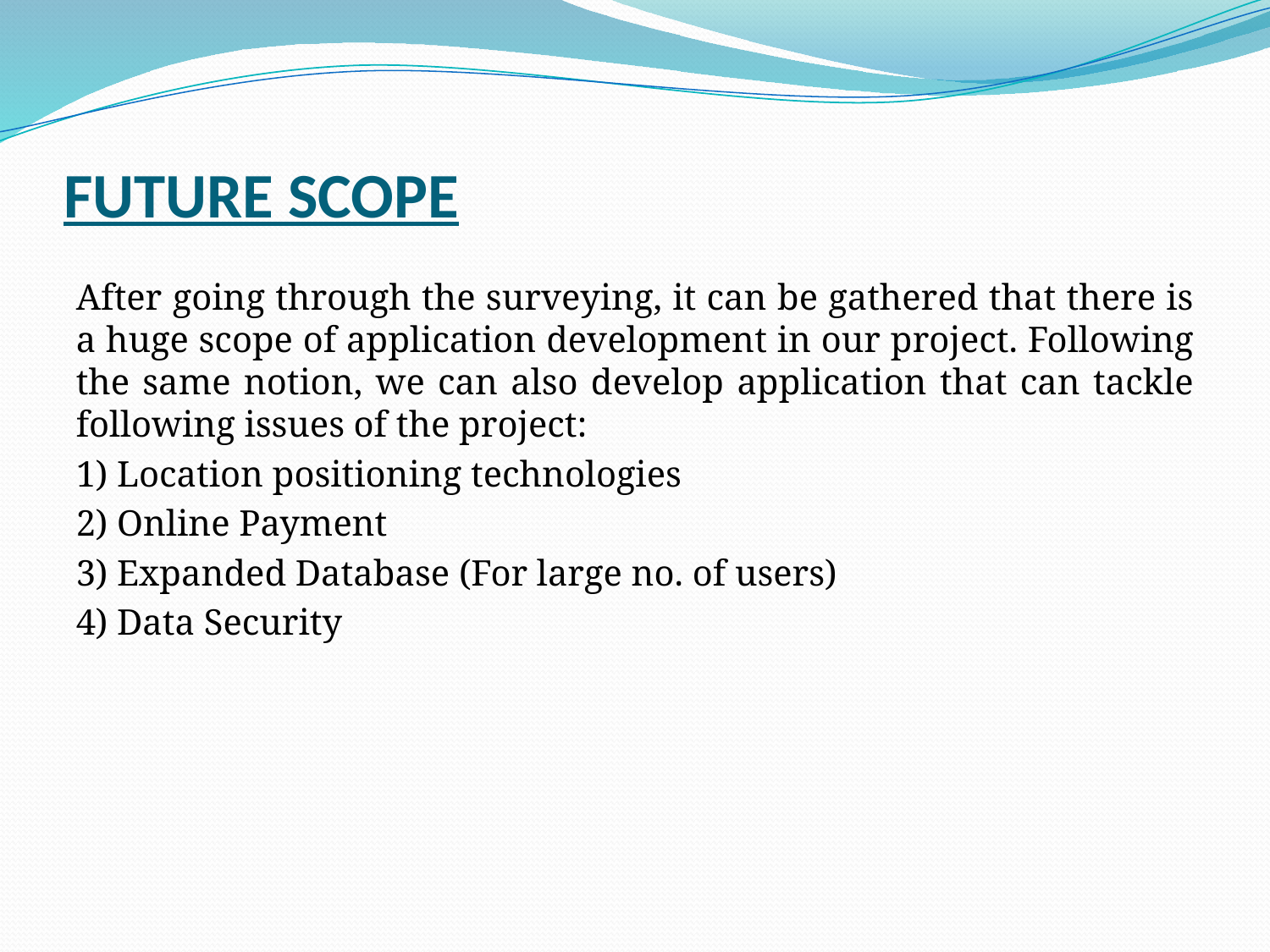

# FUTURE SCOPE
After going through the surveying, it can be gathered that there is a huge scope of application development in our project. Following the same notion, we can also develop application that can tackle following issues of the project:
1) Location positioning technologies
2) Online Payment
3) Expanded Database (For large no. of users)
4) Data Security